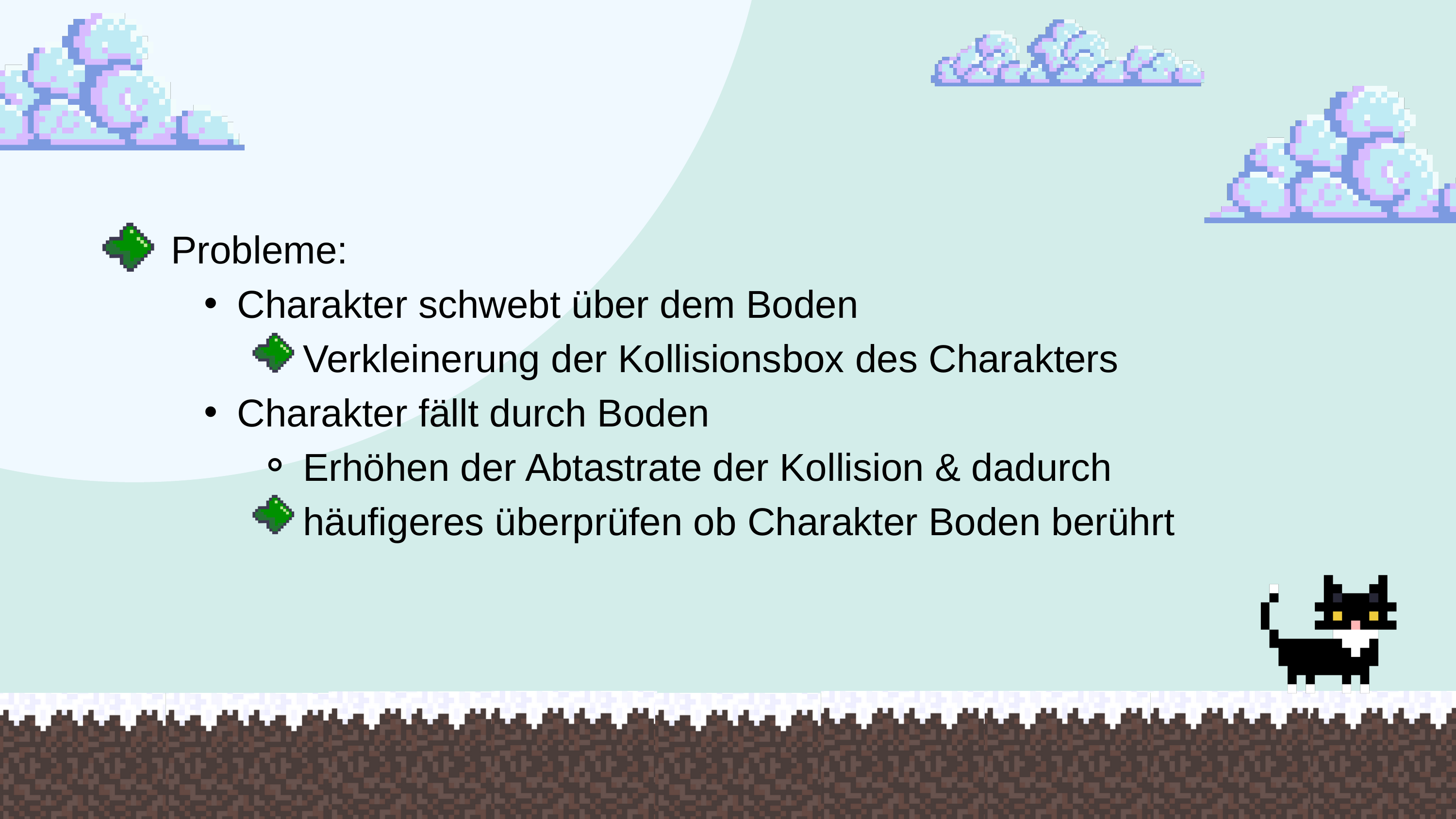

Probleme:
Charakter schwebt über dem Boden
Verkleinerung der Kollisionsbox des Charakters
Charakter fällt durch Boden
Erhöhen der Abtastrate der Kollision & dadurch häufigeres überprüfen ob Charakter Boden berührt